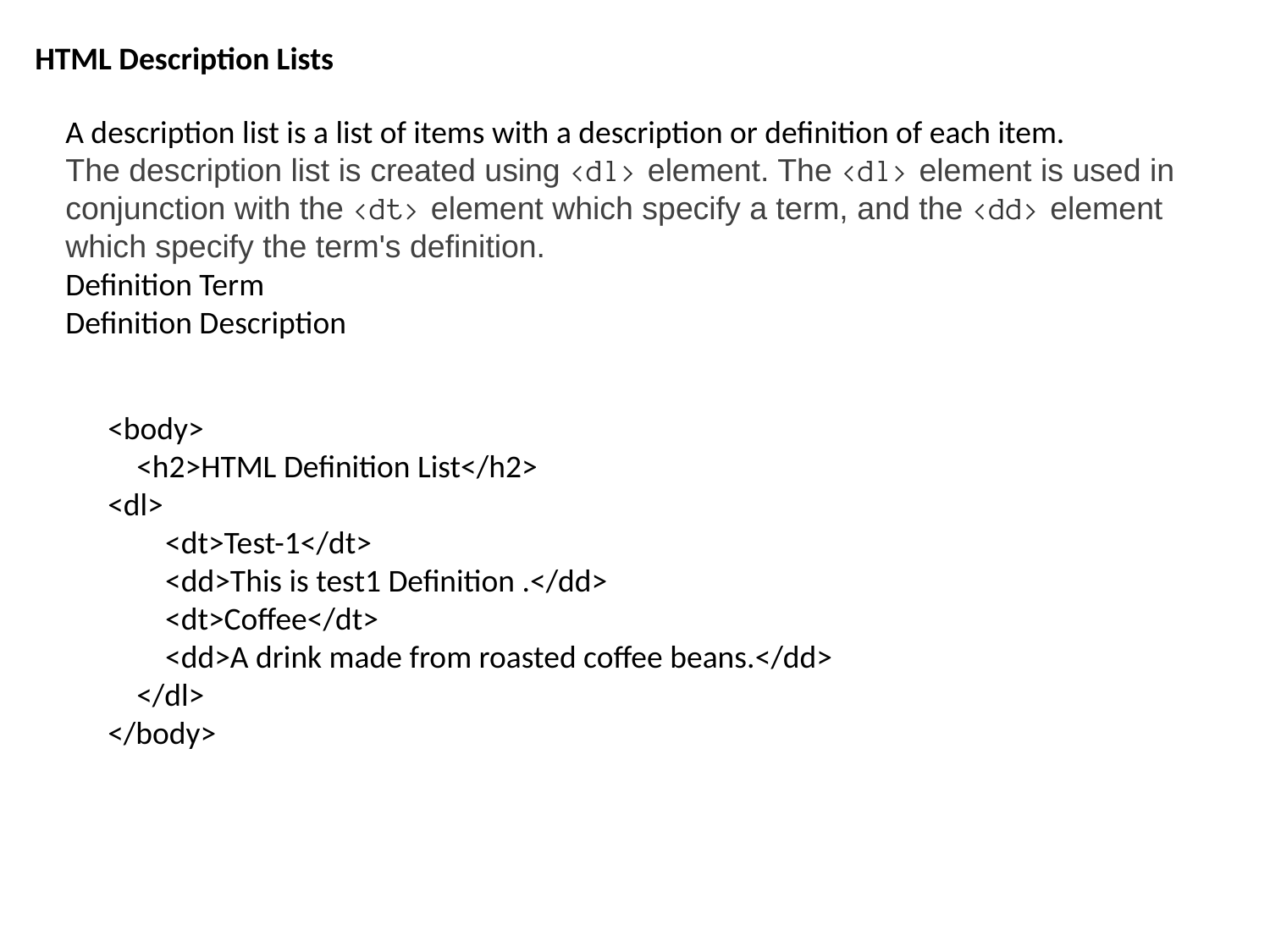

HTML Description Lists
A description list is a list of items with a description or definition of each item.
The description list is created using <dl> element. The <dl> element is used in conjunction with the <dt> element which specify a term, and the <dd> element which specify the term's definition.
Definition Term
Definition Description
<body>
    <h2>HTML Definition List</h2>
<dl>
        <dt>Test-1</dt>
        <dd>This is test1 Definition .</dd>
        <dt>Coffee</dt>
        <dd>A drink made from roasted coffee beans.</dd>
    </dl>
</body>